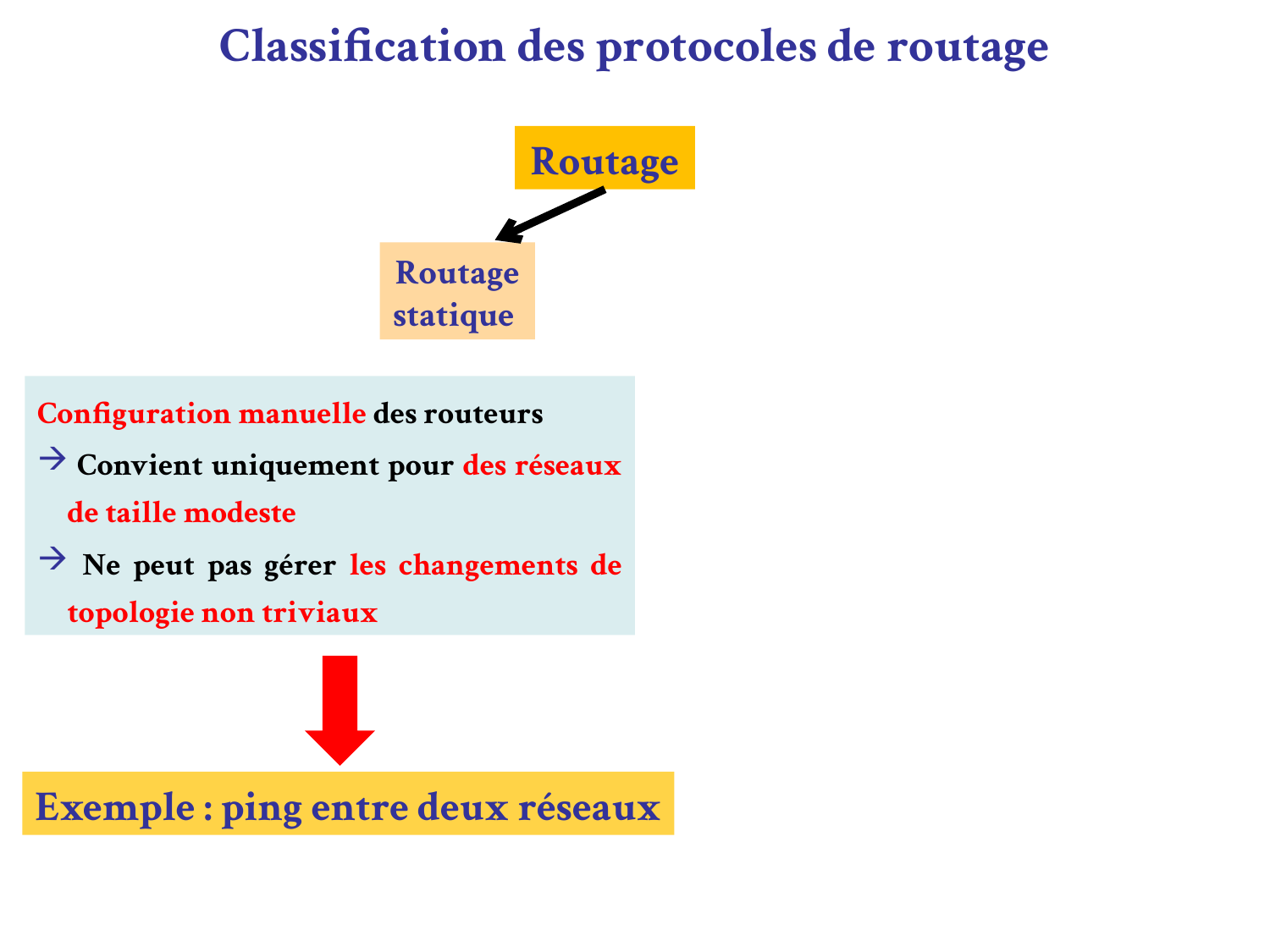

Classification des protocoles de routage
Routage
Routage statique
Configuration manuelle des routeurs
 Convient uniquement pour des réseaux de taille modeste
 Ne peut pas gérer les changements de topologie non triviaux

Exemple : ping entre deux réseaux